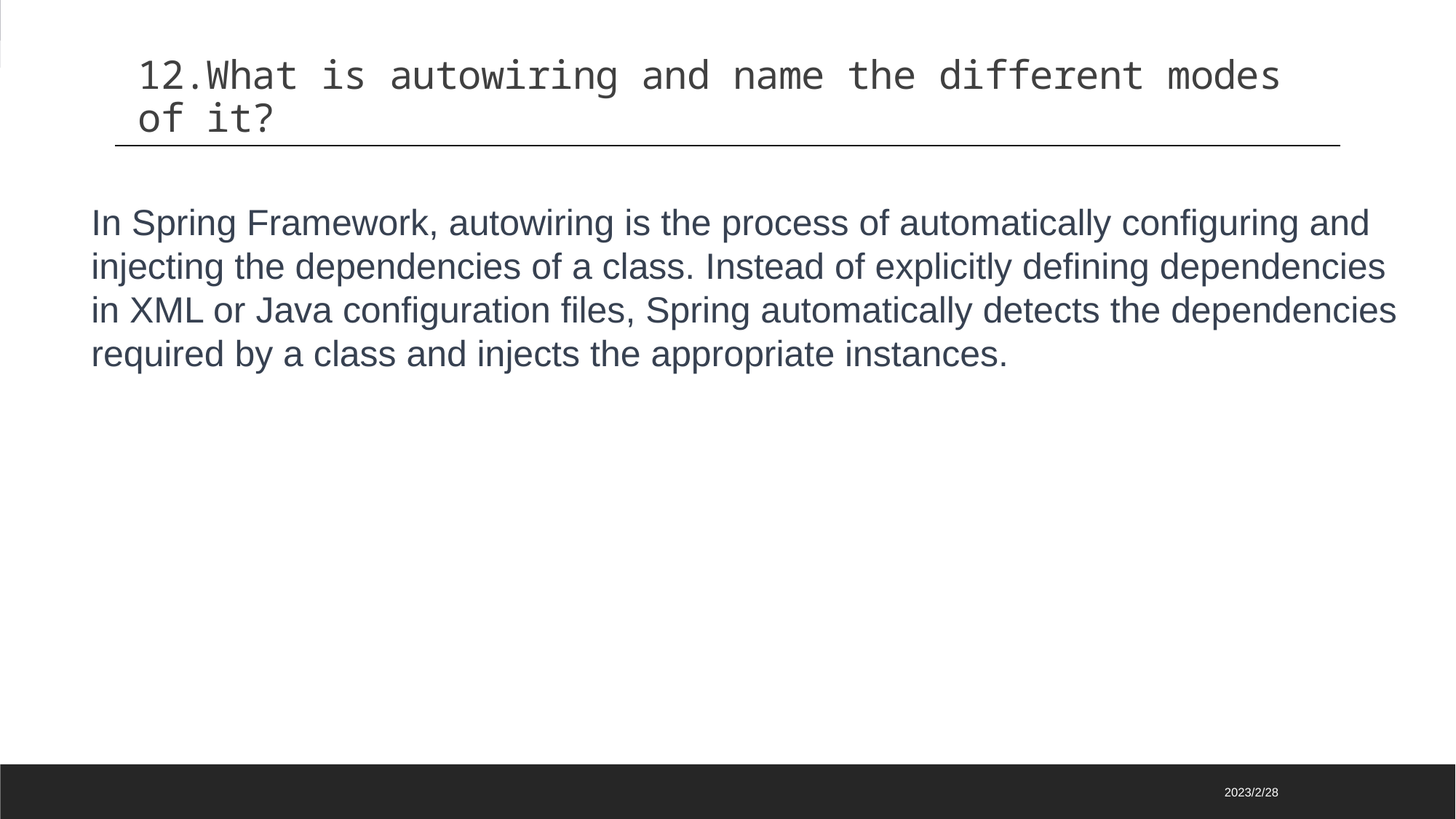

12.What is autowiring and name the different modes of it?
In Spring Framework, autowiring is the process of automatically configuring and injecting the dependencies of a class. Instead of explicitly defining dependencies in XML or Java configuration files, Spring automatically detects the dependencies required by a class and injects the appropriate instances.
2023/2/28